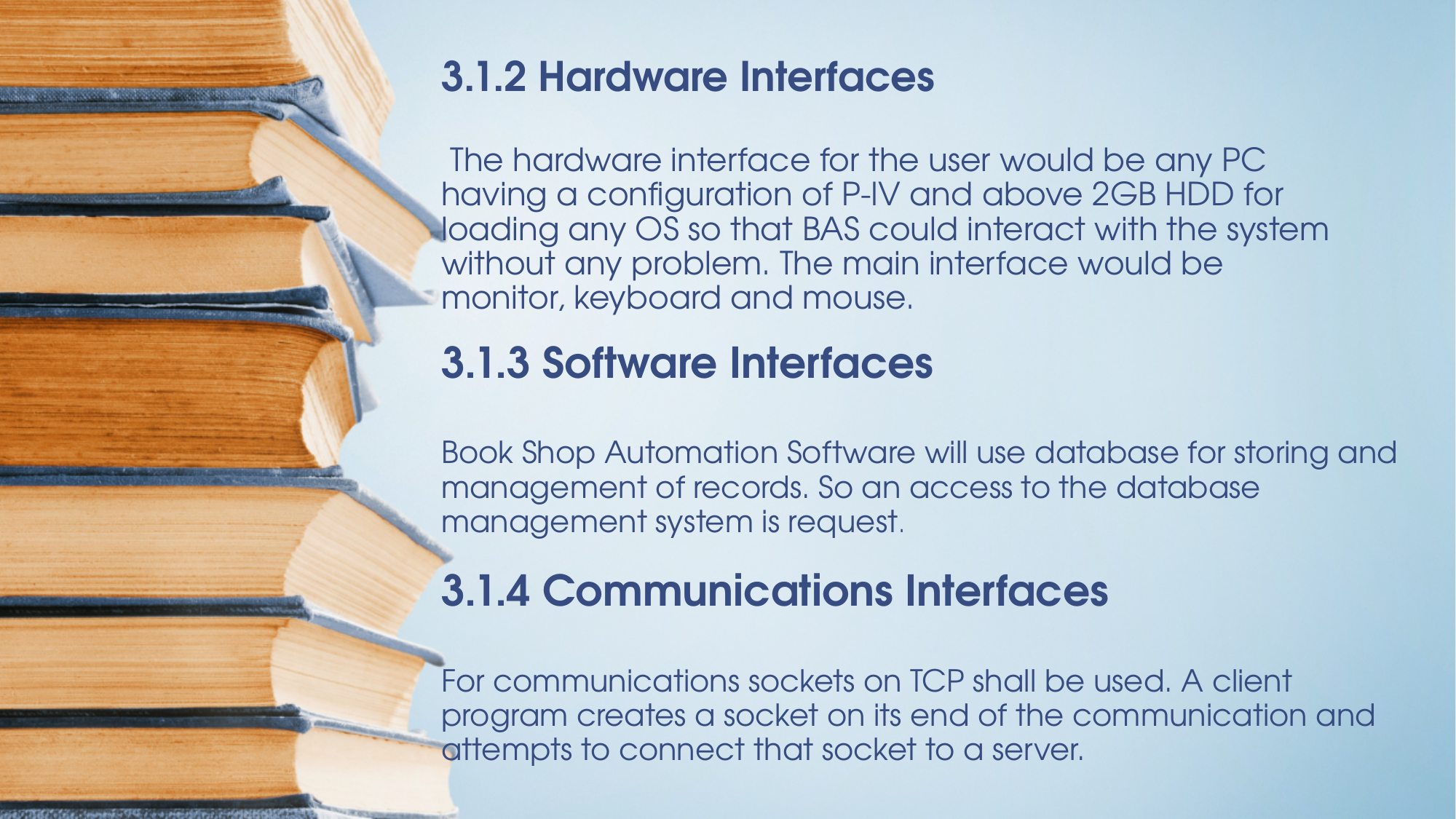

# 3.1.2 Hardware Interfaces The hardware interface for the user would be any PC having a configuration of P-IV and above 2GB HDD for loading any OS so that BAS could interact with the system without any problem. The main interface would be monitor, keyboard and mouse.
3.1.3 Software Interfaces

Book Shop Automation Software will use database for storing and management of records. So an access to the database management system is request.

3.1.4 Communications Interfaces

For communications sockets on TCP shall be used. A client program creates a socket on its end of the communication and attempts to connect that socket to a server.